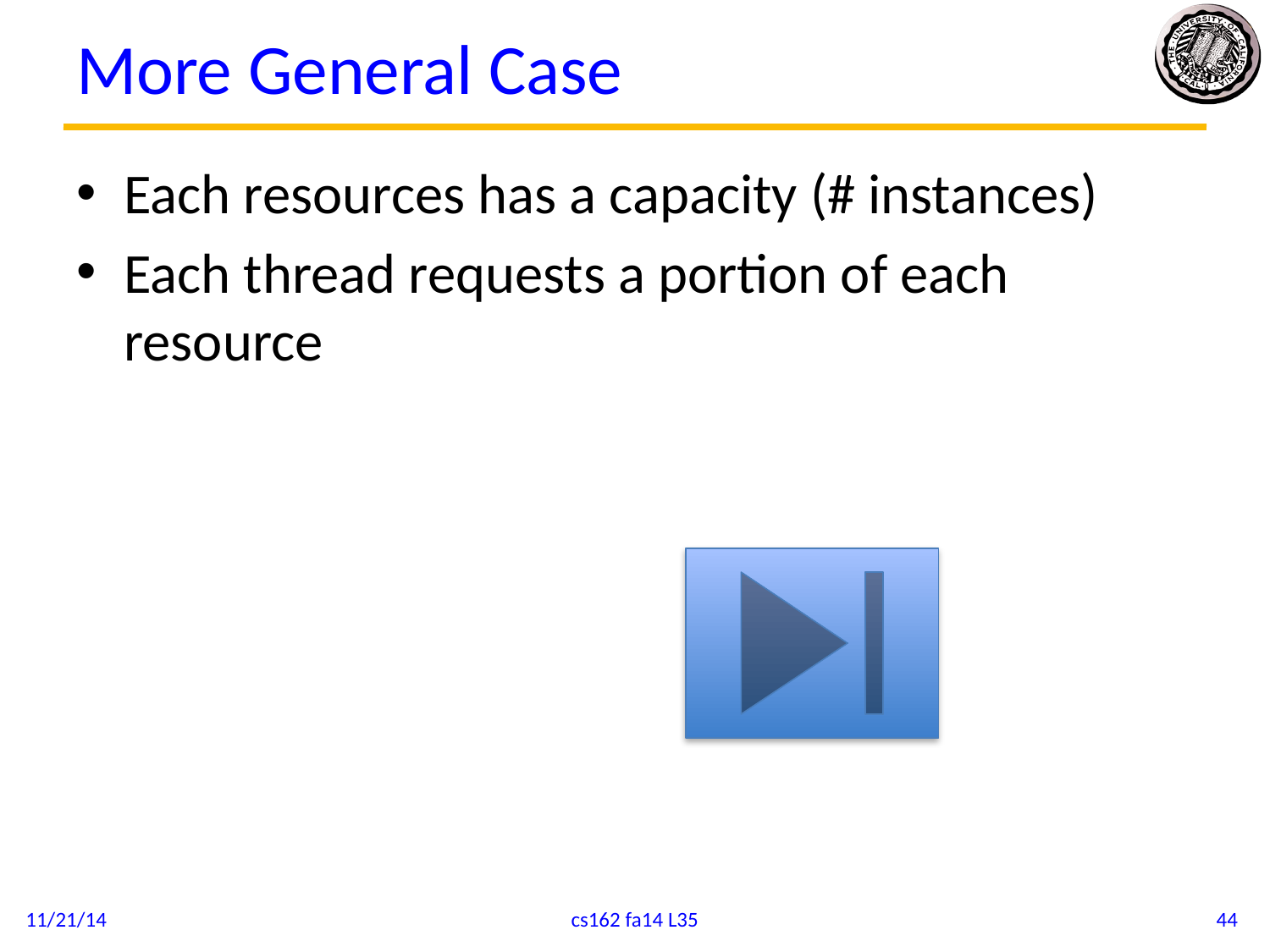

# More General Case
Each resources has a capacity (# instances)
Each thread requests a portion of each resource

11/21/14
cs162 fa14 L35
44